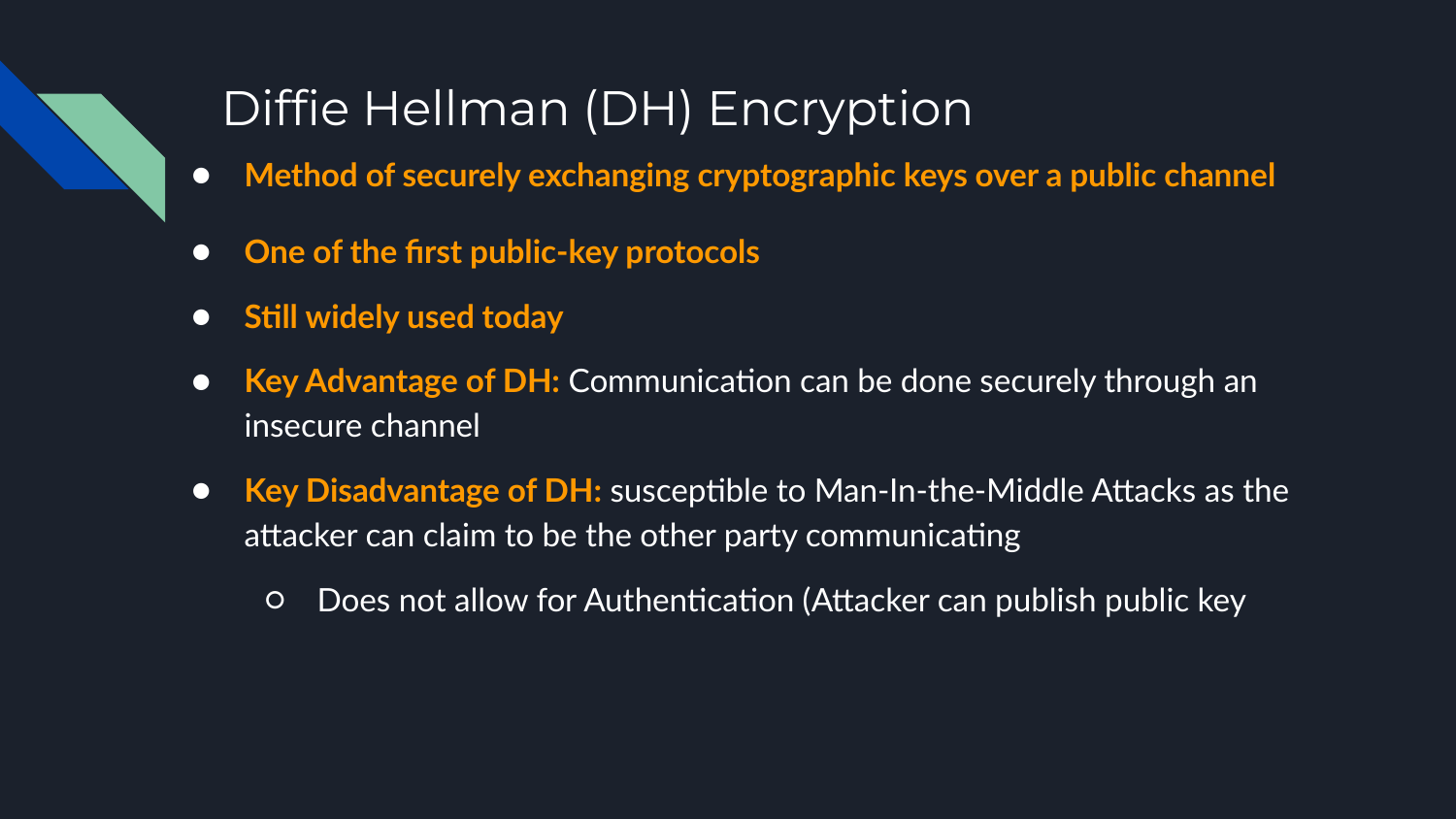

Method of securely exchanging cryptographic keys over a public channel
One of the first public-key protocols
Still widely used today
Key Advantage of DH: Communication can be done securely through an insecure channel
Key Disadvantage of DH: susceptible to Man-In-the-Middle Attacks as the attacker can claim to be the other party communicating
Does not allow for Authentication (Attacker can publish public key

# Diffie Hellman (DH) Encryption